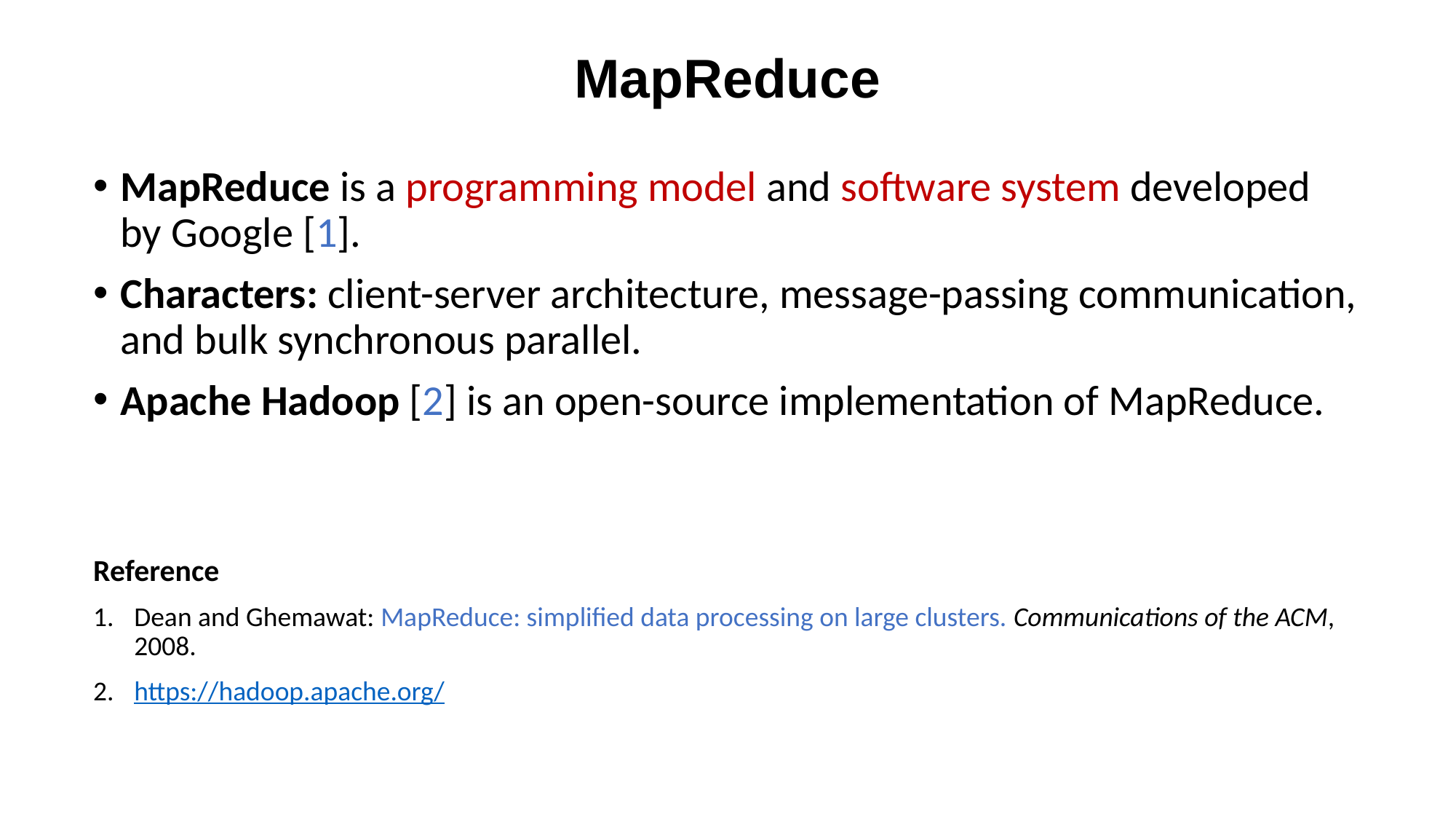

MapReduce
MapReduce is a programming model and software system developed by Google [1].
Characters: client-server architecture, message-passing communication, and bulk synchronous parallel.
Apache Hadoop [2] is an open-source implementation of MapReduce.
Reference
Dean and Ghemawat: MapReduce: simplified data processing on large clusters. Communications of the ACM, 2008.
https://hadoop.apache.org/